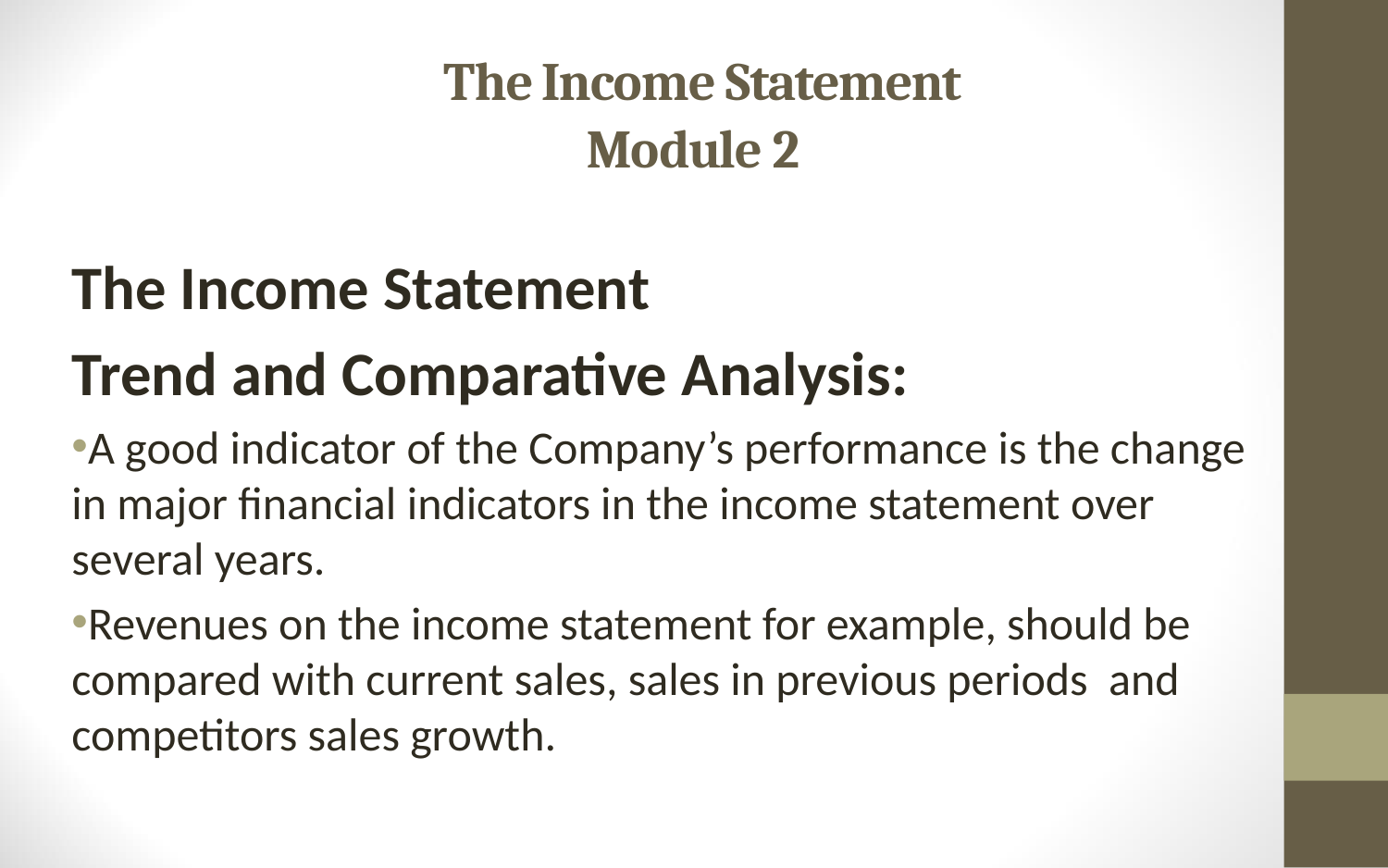

# The Income Statement Module 2
The Income Statement
Trend and Comparative Analysis:
A good indicator of the Company’s performance is the change in major financial indicators in the income statement over several years.
Revenues on the income statement for example, should be compared with current sales, sales in previous periods  and competitors sales growth.